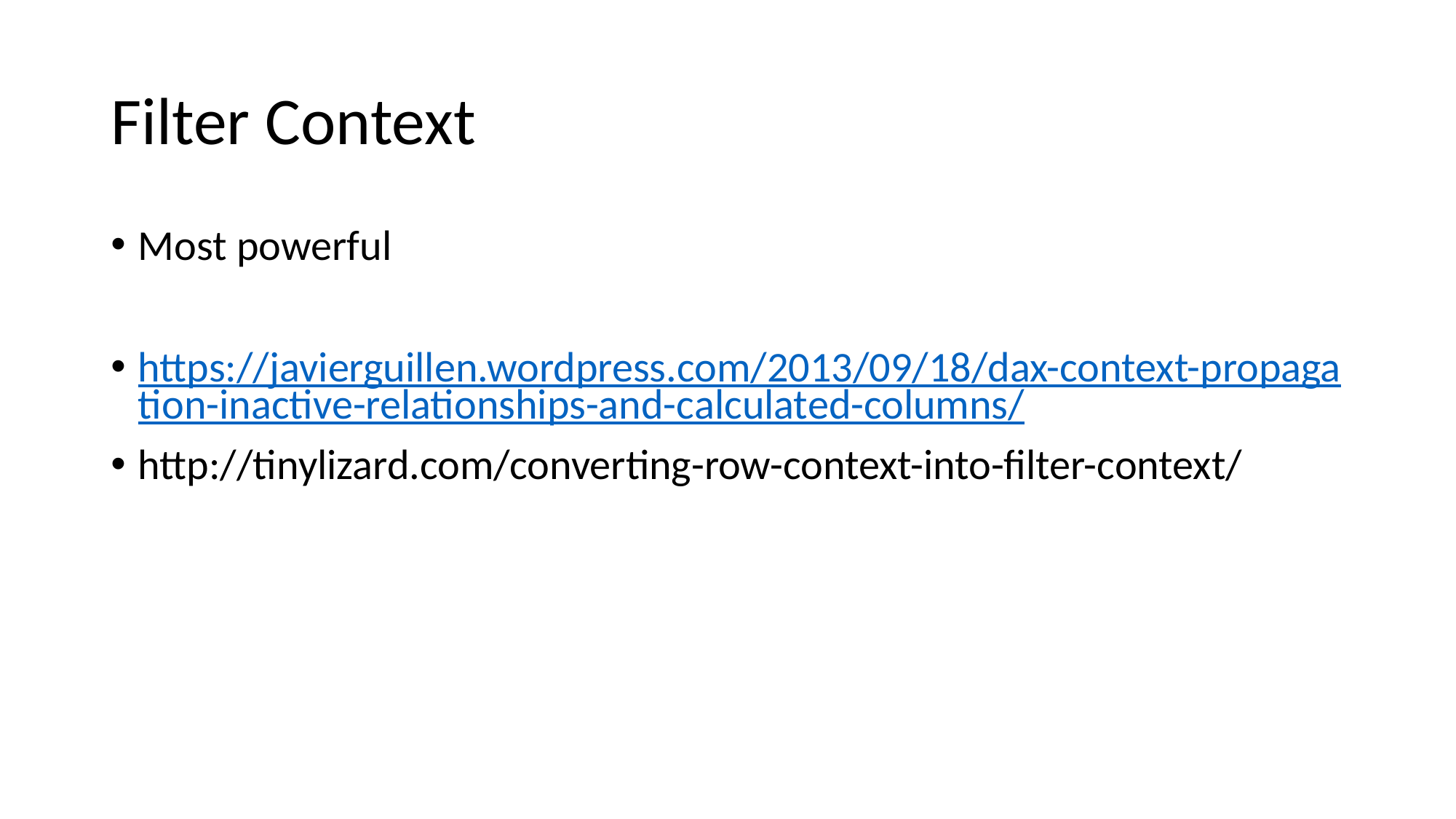

# Filter Context
Most powerful

https://javierguillen.wordpress.com/2013/09/18/dax-context-propagation-inactive-relationships-and-calculated-columns/
http://tinylizard.com/converting-row-context-into-filter-context/